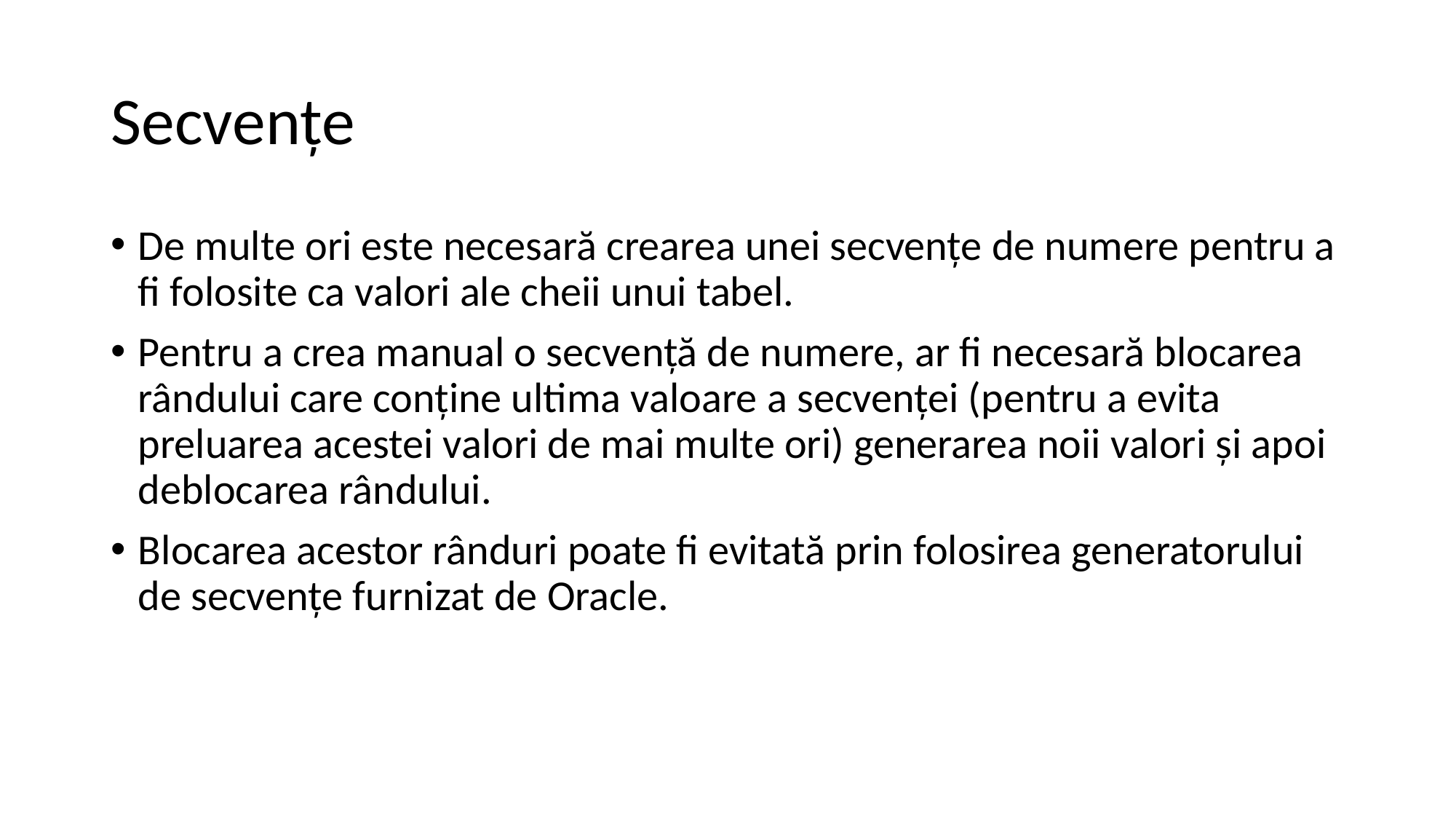

# Secvenţe
De multe ori este necesară crearea unei secvenţe de numere pentru a fi folosite ca valori ale cheii unui tabel.
Pentru a crea manual o secvenţă de numere, ar fi necesară blocarea rândului care conţine ultima valoare a secvenţei (pentru a evita preluarea acestei valori de mai multe ori) generarea noii valori şi apoi deblocarea rândului.
Blocarea acestor rânduri poate fi evitată prin folosirea generatorului de secvenţe furnizat de Oracle.